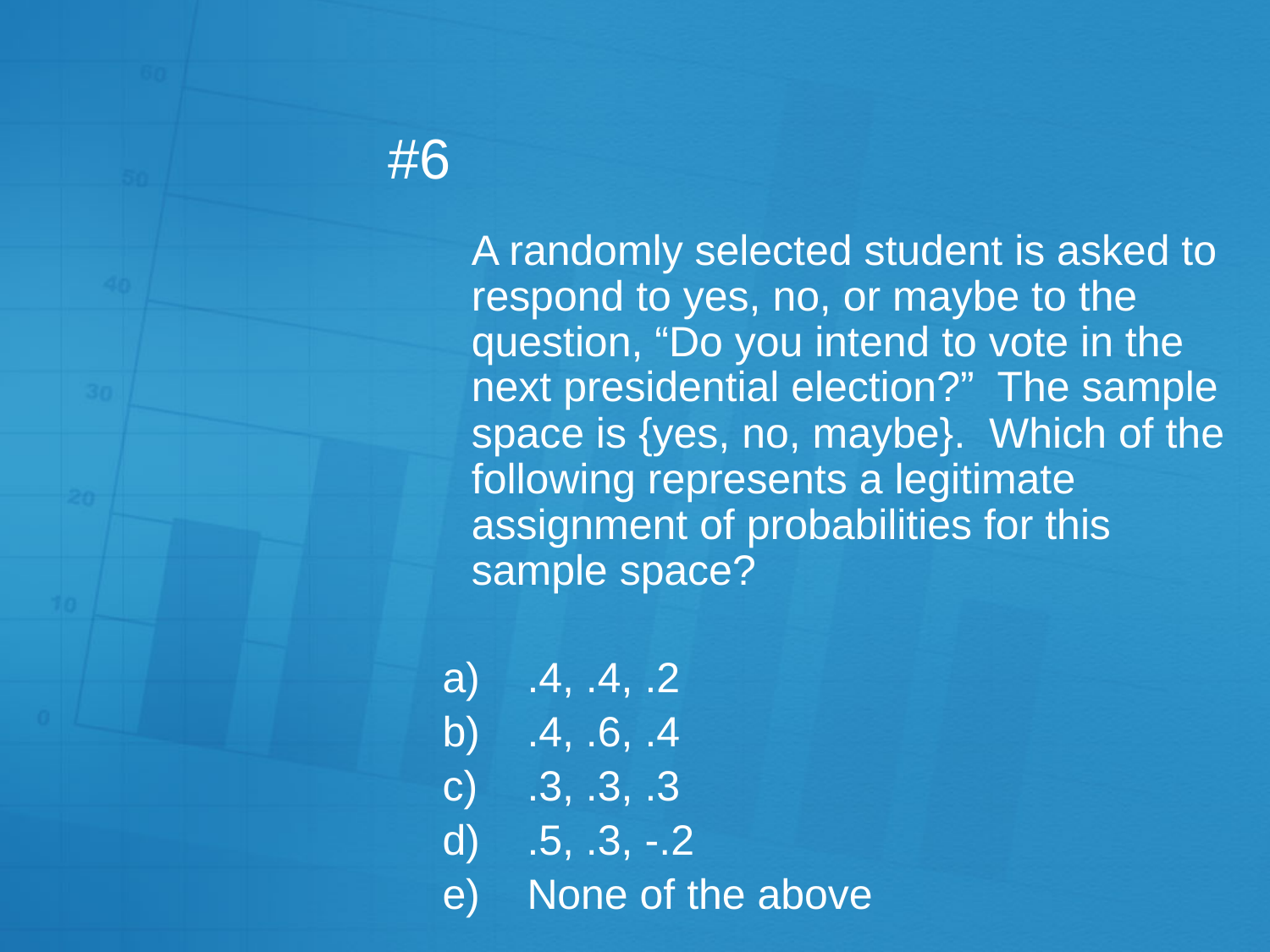

# #6
	A randomly selected student is asked to respond to yes, no, or maybe to the question, “Do you intend to vote in the next presidential election?”  The sample space is {yes, no, maybe}.  Which of the following represents a legitimate assignment of probabilities for this sample space?

.4, .4, .2
.4, .6, .4
.3, .3, .3
.5, .3, -.2
None of the above